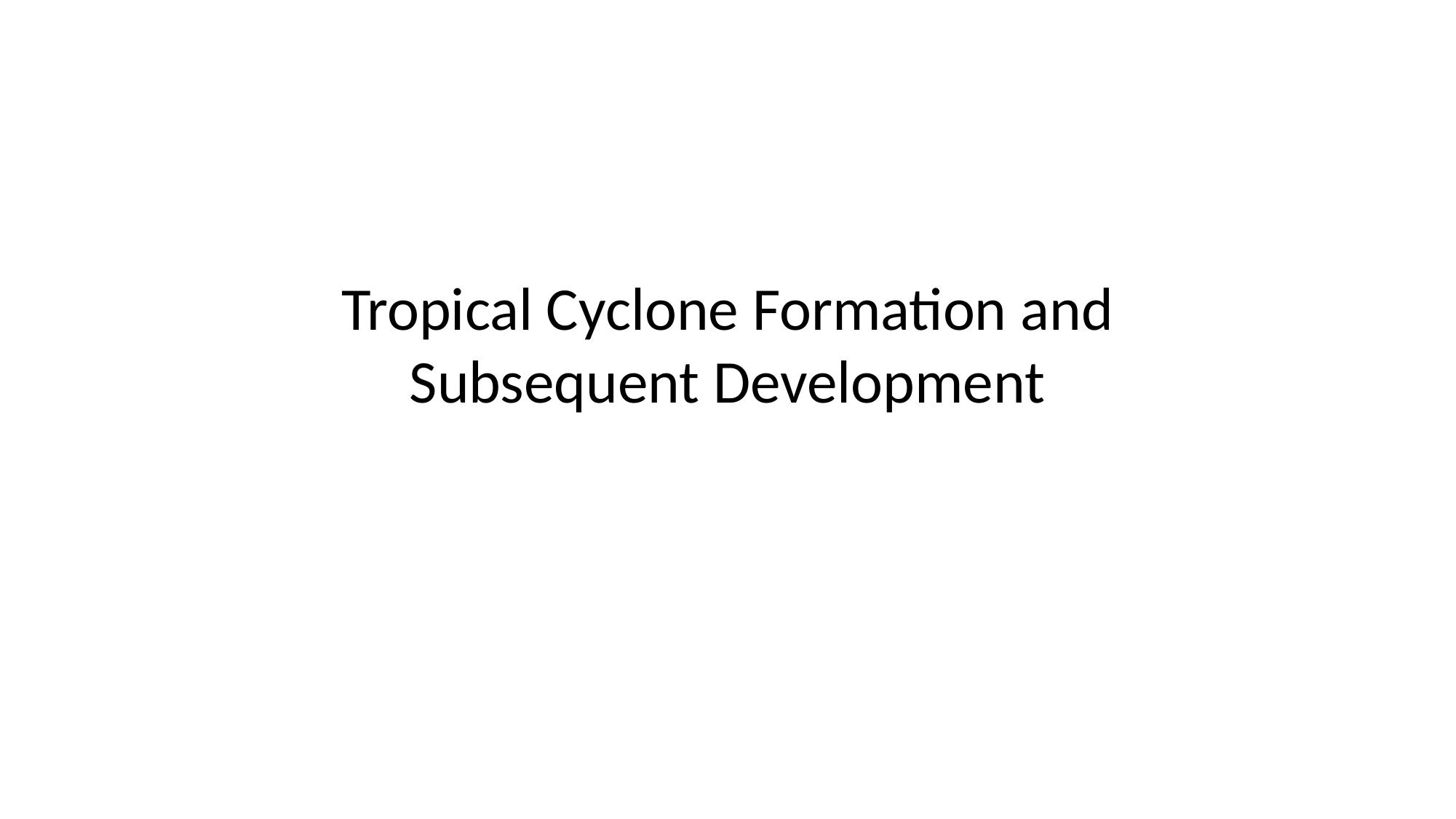

# Tropical Cyclone Formation and Subsequent Development